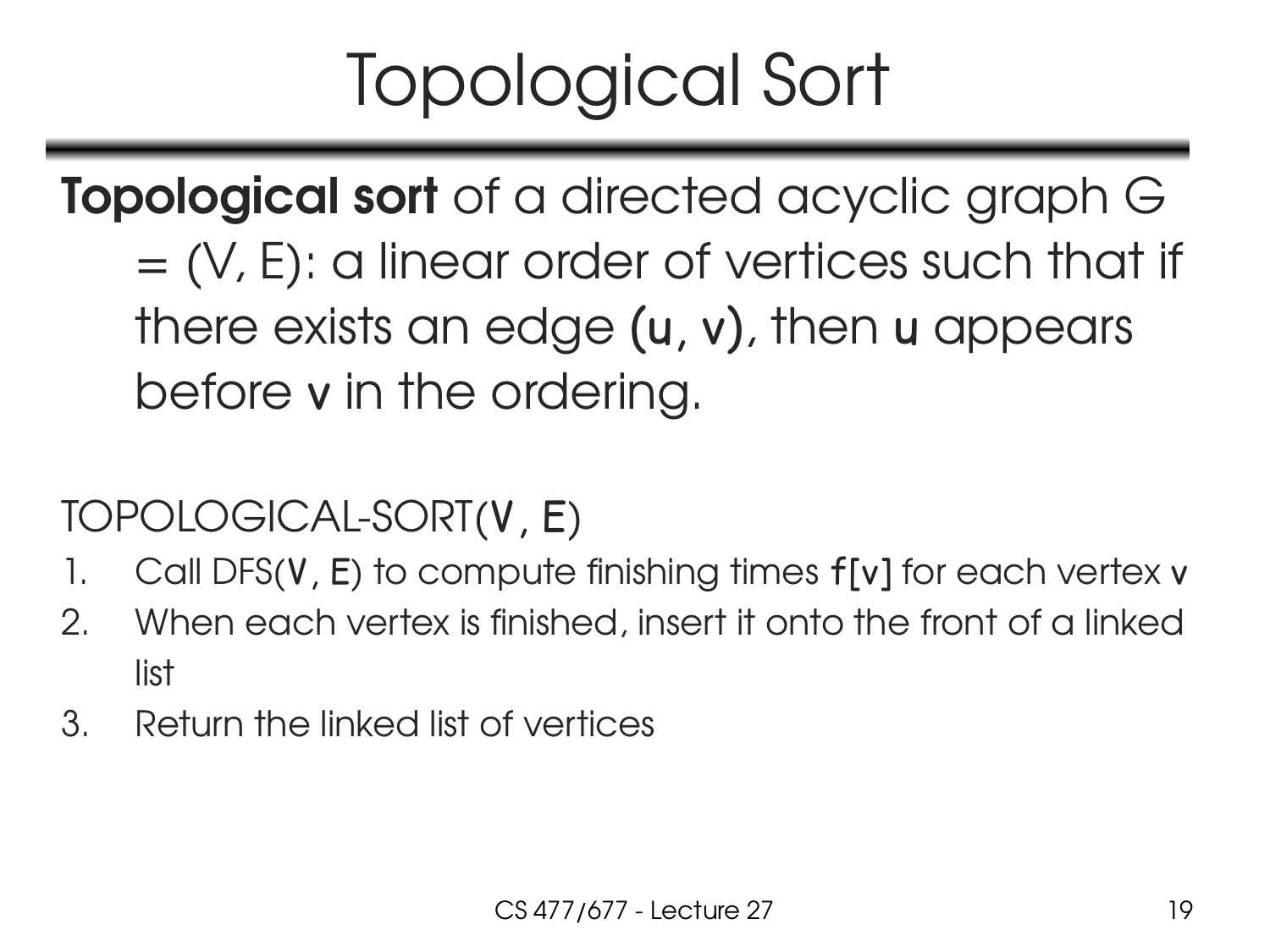

# Topological Sort
Topological sort of a directed acyclic graph G = (V, E): a linear order of vertices such that if there exists an edge (u, v), then u appears before v in the ordering.

TOPOLOGICAL-SORT(V, E)
Call DFS(V, E) to compute finishing times f[v] for each vertex v
When each vertex is finished, insert it onto the front of a linked list
Return the linked list of vertices

CS 477/677 - Lecture 27
19